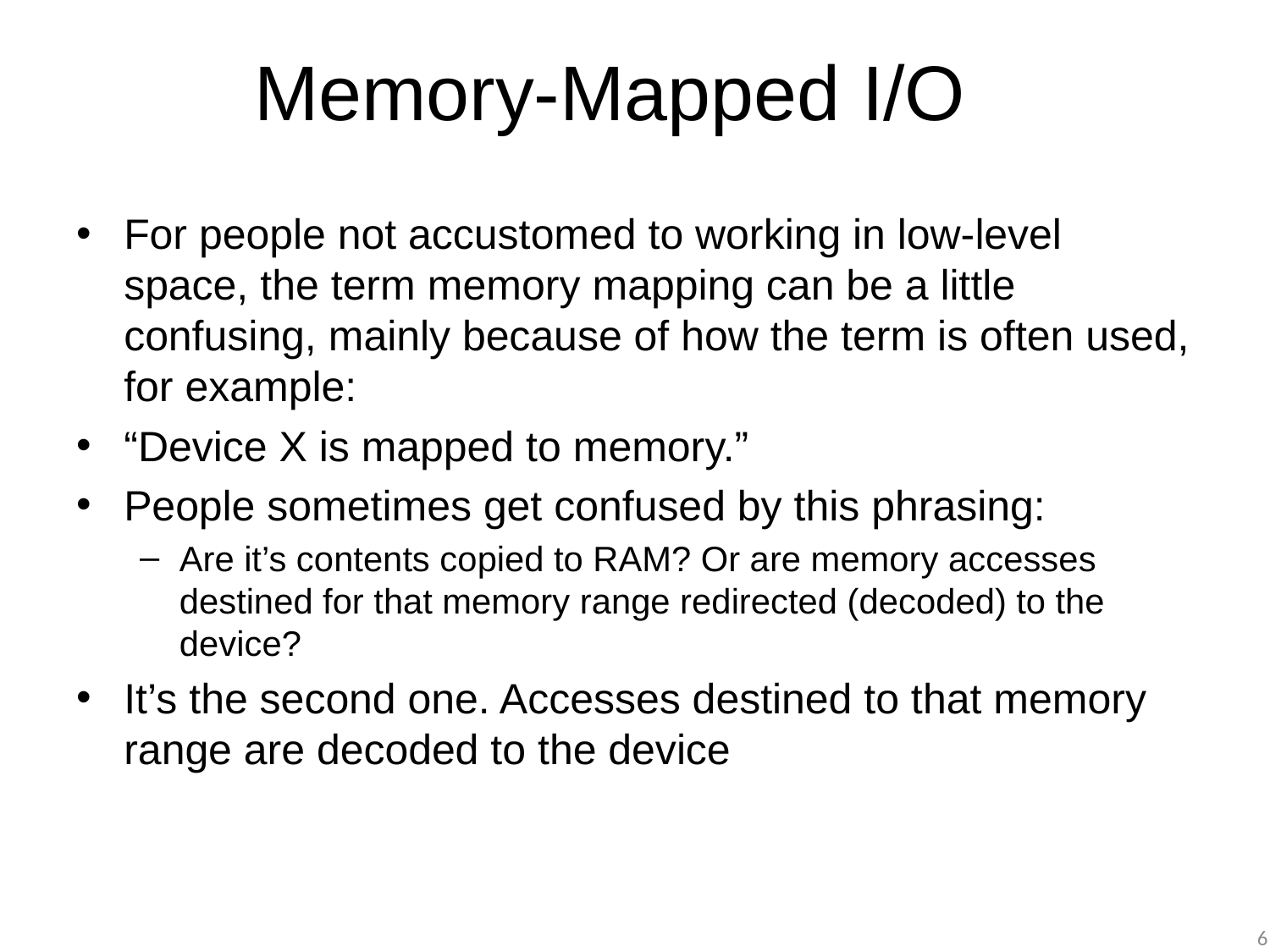

# Memory-Mapped I/O
For people not accustomed to working in low-level space, the term memory mapping can be a little confusing, mainly because of how the term is often used, for example:
“Device X is mapped to memory.”
People sometimes get confused by this phrasing:
Are it’s contents copied to RAM? Or are memory accesses destined for that memory range redirected (decoded) to the device?
It’s the second one. Accesses destined to that memory range are decoded to the device
6